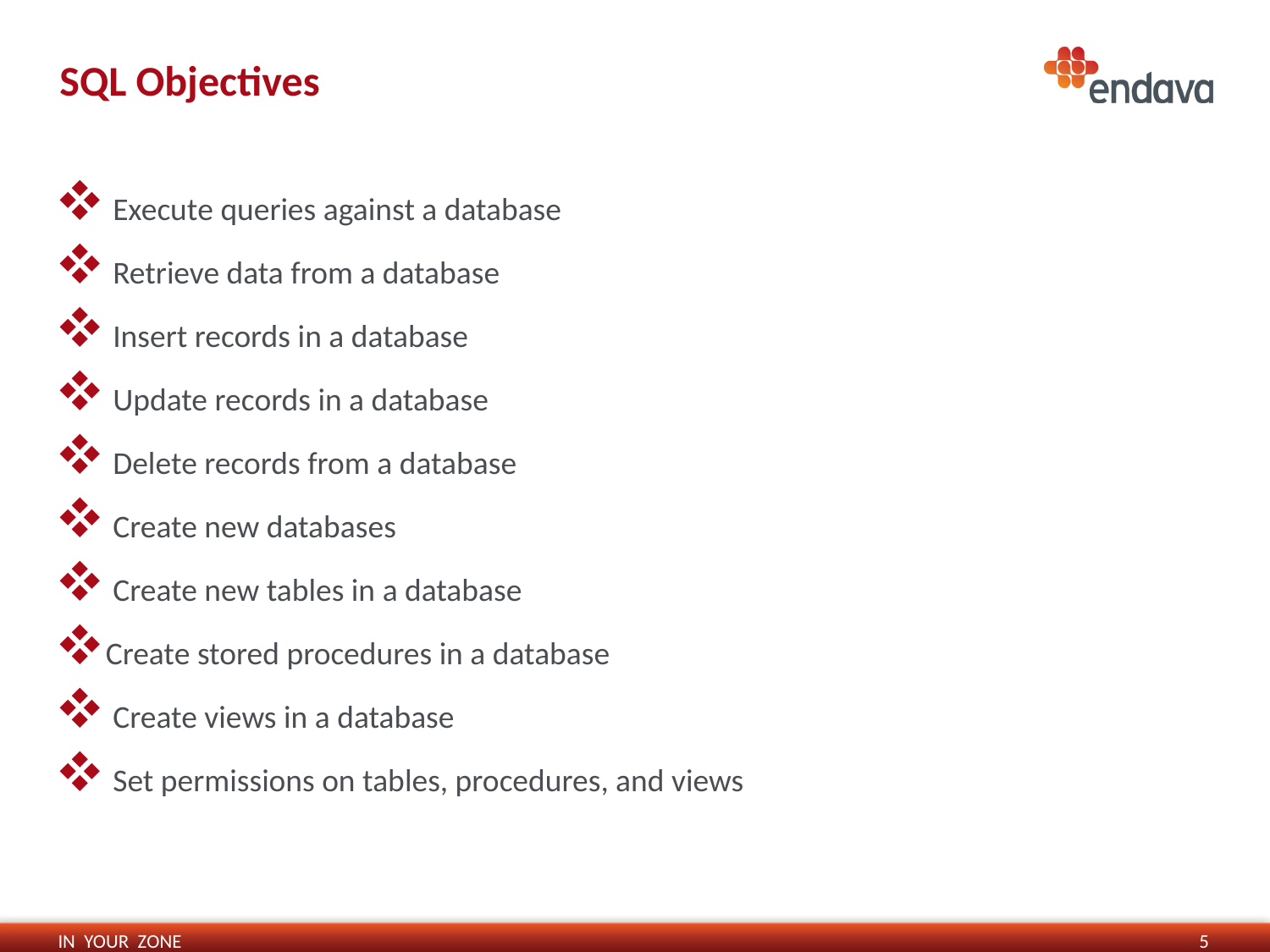

# SQL Objectives
 Execute queries against a database
 Retrieve data from a database
 Insert records in a database
 Update records in a database
 Delete records from a database
 Create new databases
 Create new tables in a database
Create stored procedures in a database
 Create views in a database
 Set permissions on tables, procedures, and views
5